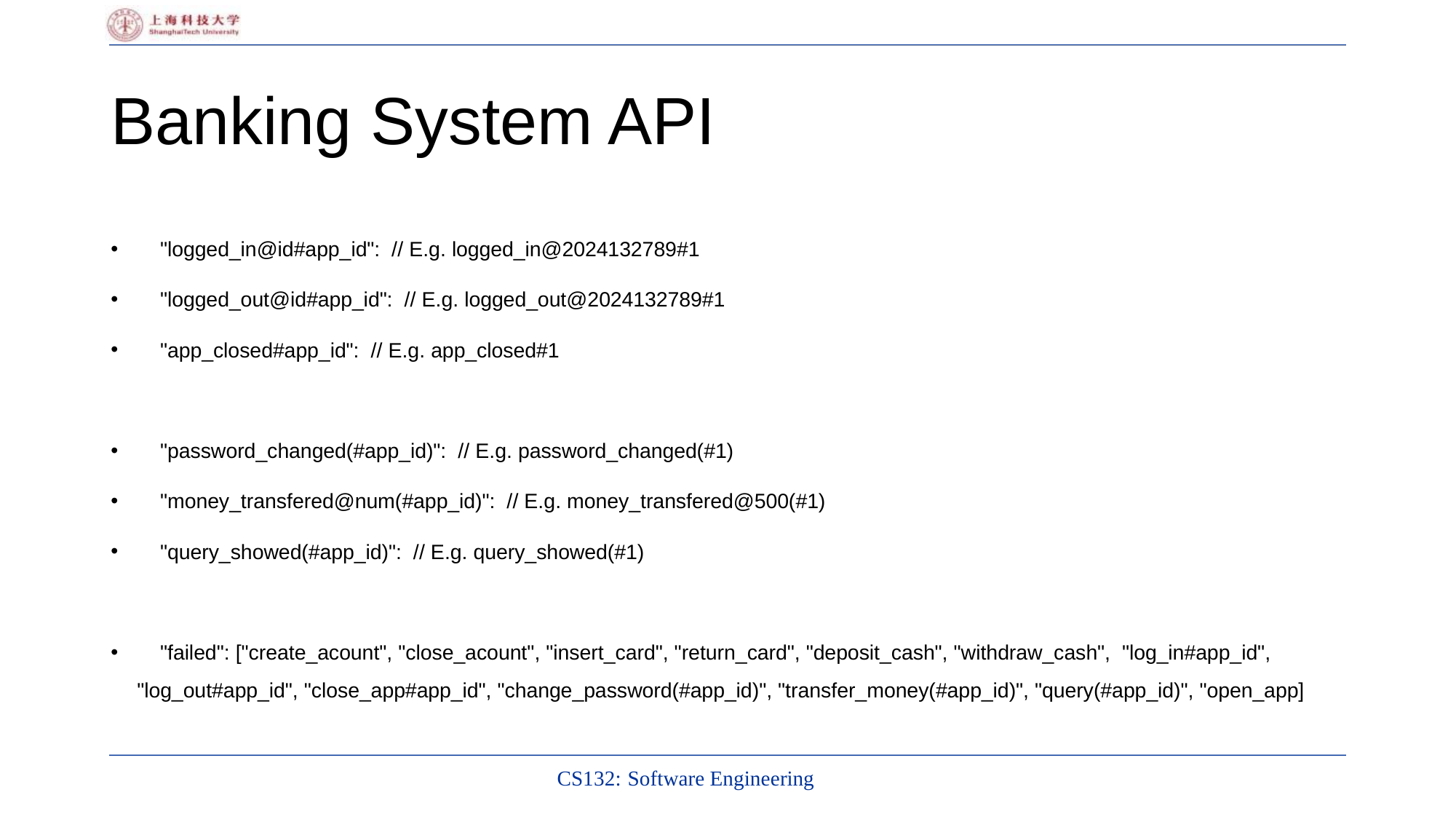

# Banking System API
    "logged_in@id#app_id":  // E.g. logged_in@2024132789#1
    "logged_out@id#app_id":  // E.g. logged_out@2024132789#1
    "app_closed#app_id":  // E.g. app_closed#1

    "password_changed(#app_id)":  // E.g. password_changed(#1)
    "money_transfered@num(#app_id)":  // E.g. money_transfered@500(#1)
    "query_showed(#app_id)":  // E.g. query_showed(#1)

    "failed": ["create_acount", "close_acount", "insert_card", "return_card", "deposit_cash", "withdraw_cash",  "log_in#app_id", "log_out#app_id", "close_app#app_id", "change_password(#app_id)", "transfer_money(#app_id)", "query(#app_id)", "open_app]